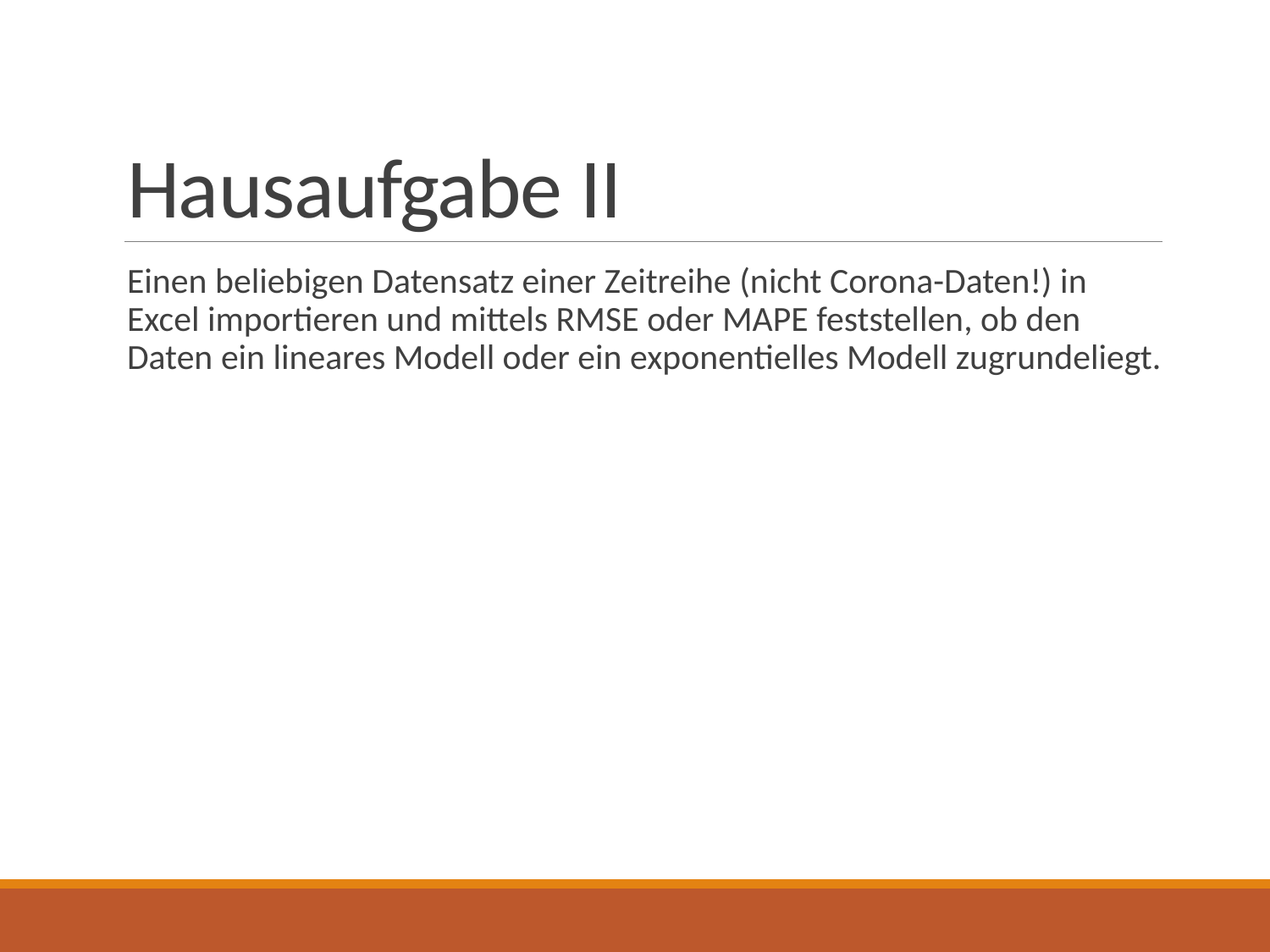

# Hausaufgabe II
Einen beliebigen Datensatz einer Zeitreihe (nicht Corona-Daten!) in Excel importieren und mittels RMSE oder MAPE feststellen, ob den Daten ein lineares Modell oder ein exponentielles Modell zugrundeliegt.